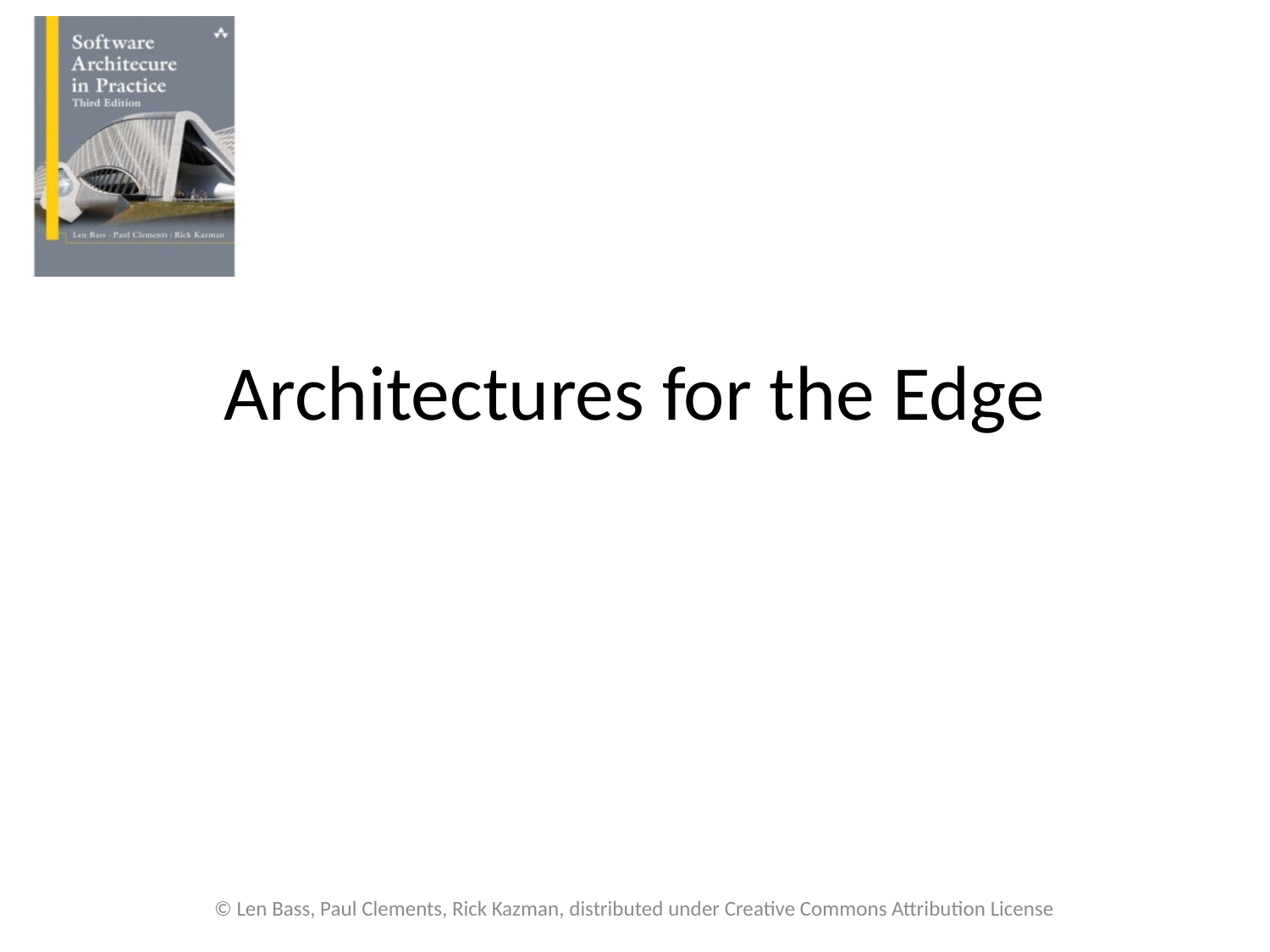

# Architectures for the Edge

© Len Bass, Paul Clements, Rick Kazman, distributed under Creative Commons Attribution License